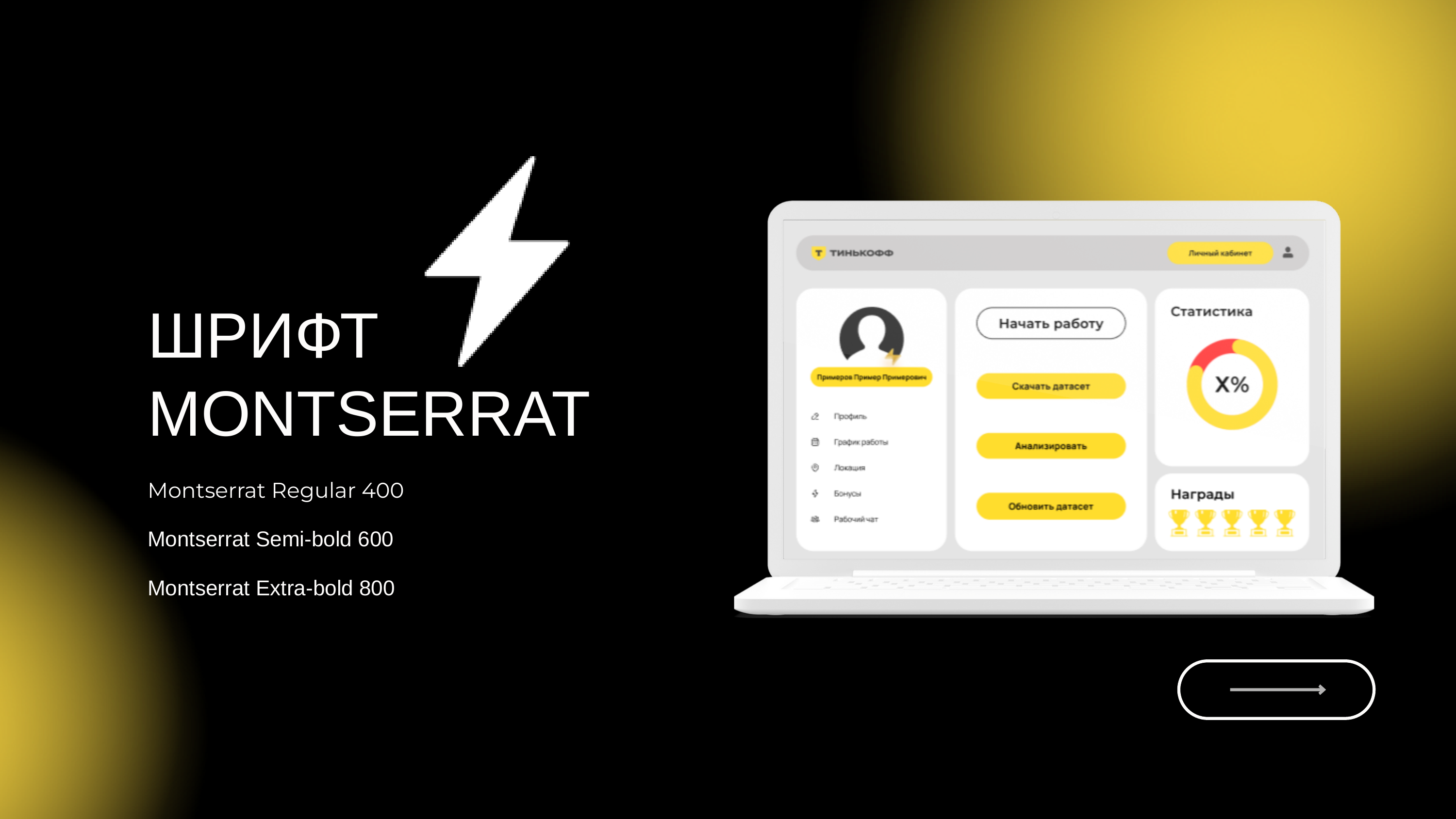

02

ШРИФТ
MONTSERRAT

02
Montserrat Regular 400
Montserrat Semi-bold 600
Montserrat Extra-bold 800